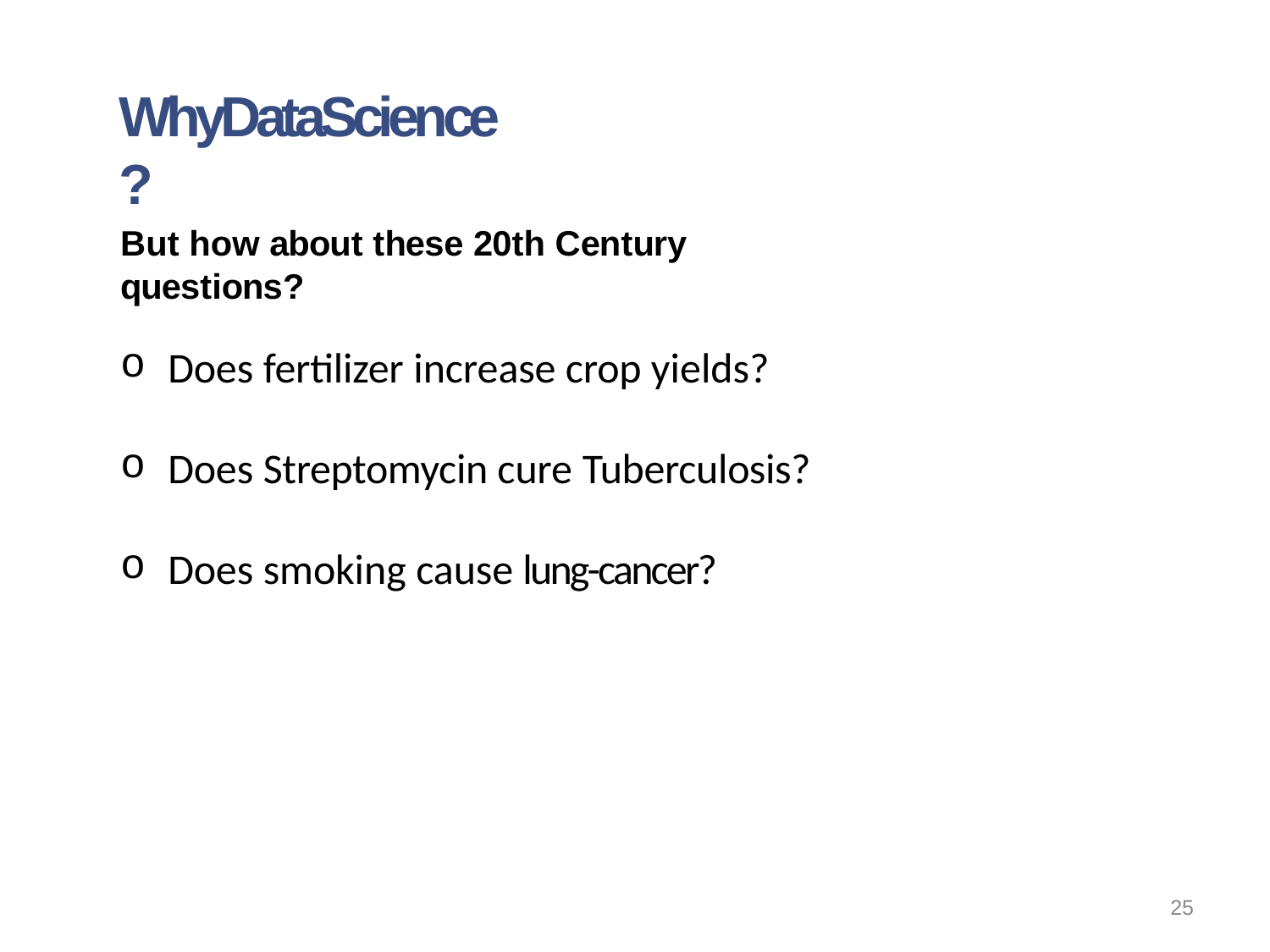

# WhyDataScience?
But how about these 20th Century questions?
Does fertilizer increase crop yields?

Does Streptomycin cure Tuberculosis?

Does smoking cause lung-cancer?
25